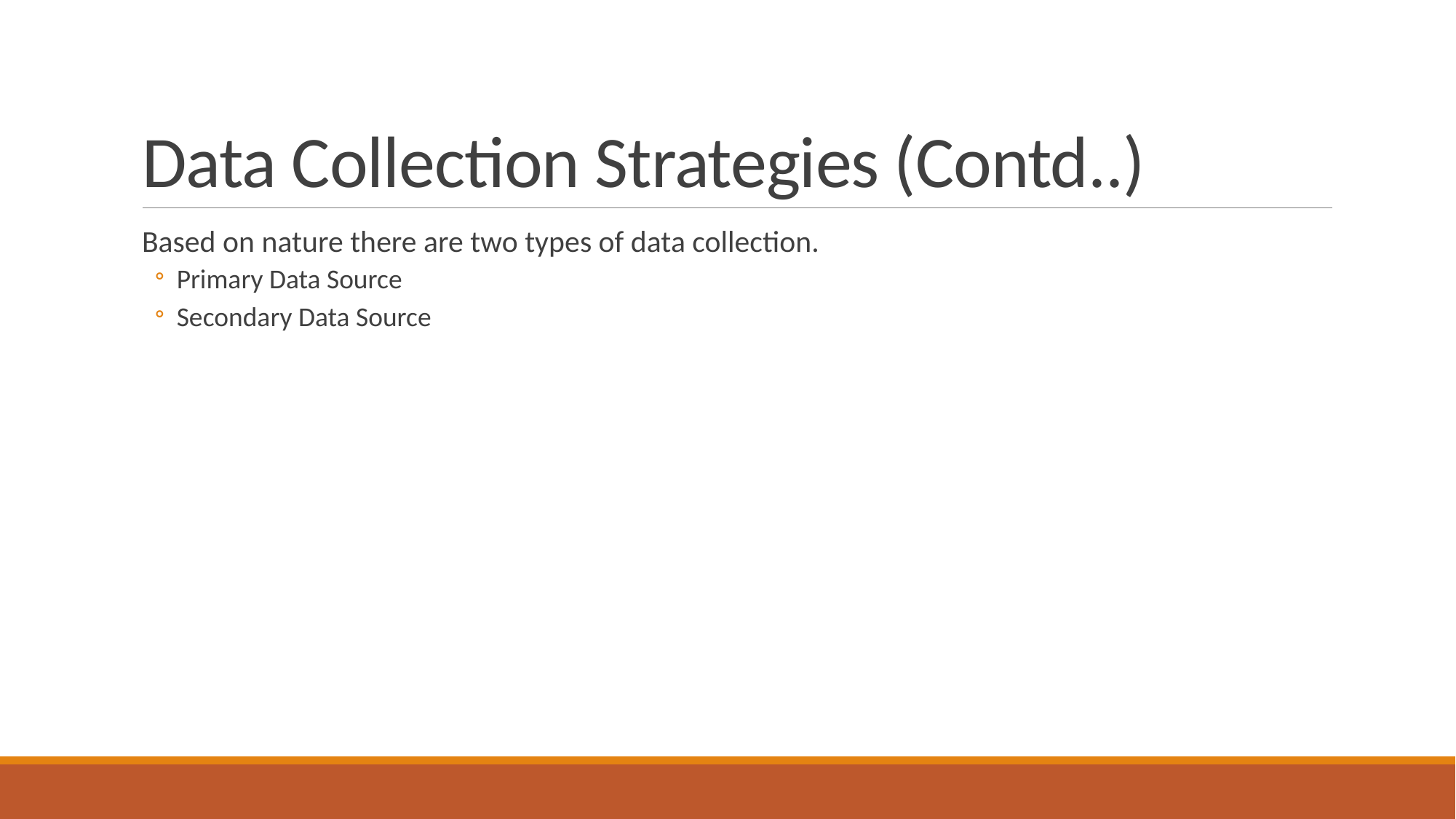

# Data Collection Strategies (Contd..)
Based on nature there are two types of data collection.
Primary Data Source
Secondary Data Source